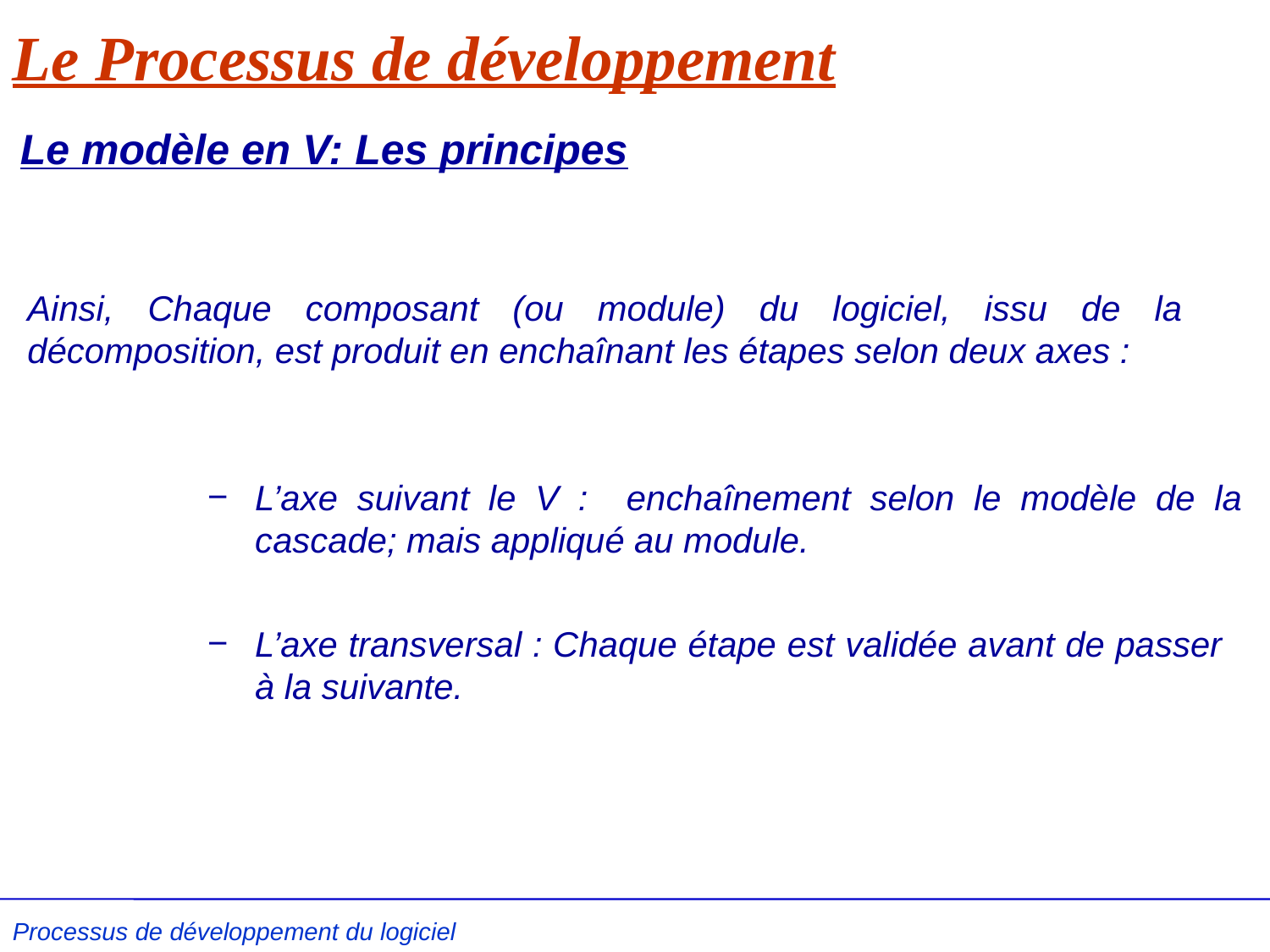

# Le Processus de développement
Le modèle en V: Les principes
Ainsi, Chaque composant (ou module) du logiciel, issu de la décomposition, est produit en enchaînant les étapes selon deux axes :
L’axe suivant le V :  enchaînement selon le modèle de la cascade; mais appliqué au module.
L’axe transversal : Chaque étape est validée avant de passer à la suivante.

Processus de développement du logiciel                                                                                                            L .Kzaz